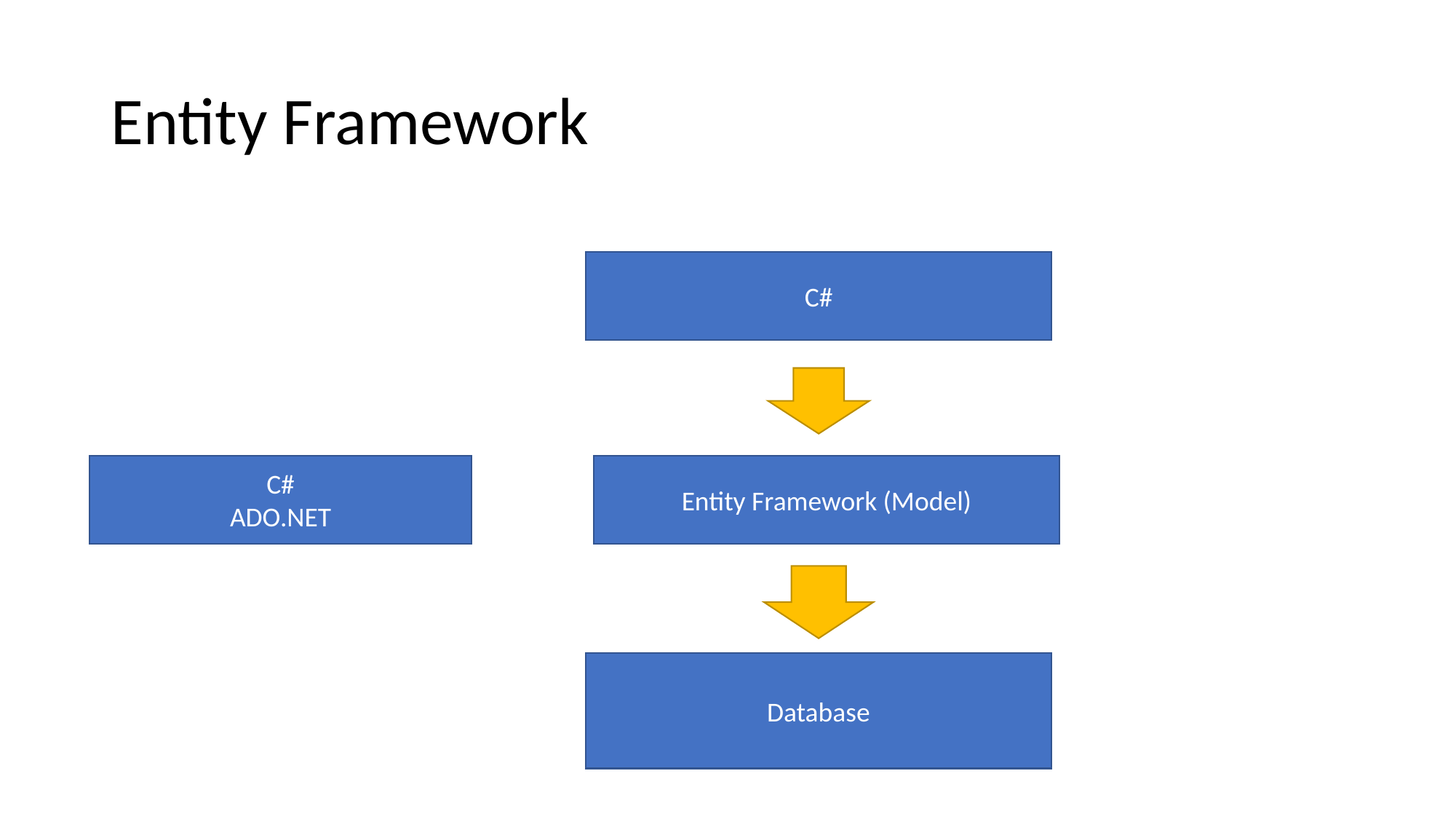

# Entity Framework
C#

C#
ADO.NET
Entity Framework (Model)

Database